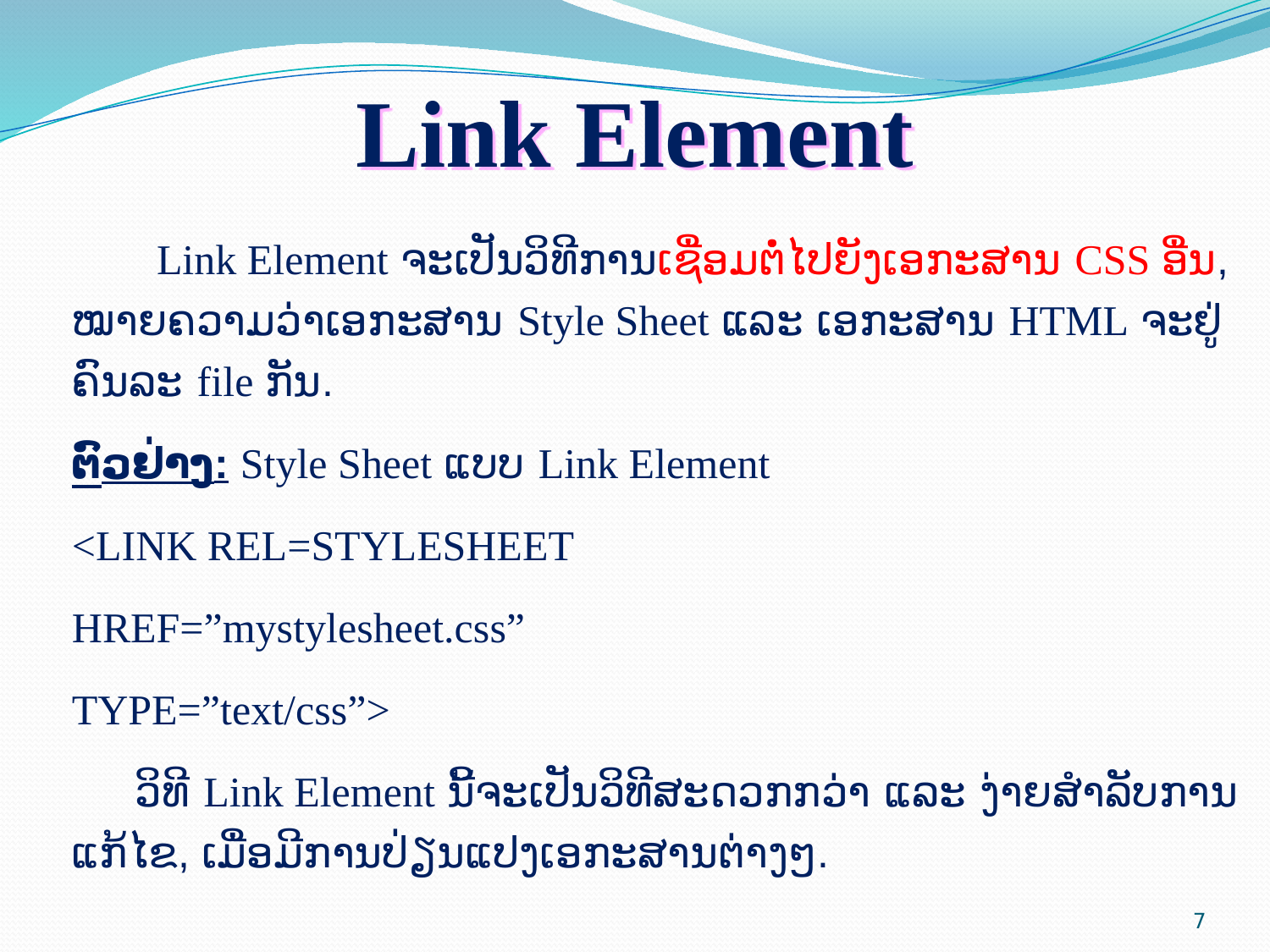

# Link Element
        Link Element ຈະເປັນວິທີການເຊື່ອມຕໍ່ໄປຍັງເອກະສານ CSS ອື່ນ, ໝາຍຄວາມວ່າເອກະສານ Style Sheet ແລະ ເອກະສານ HTML ຈະຢູ່ຄົນລະ file ກັນ.
ຕົວຢ່າງ: Style Sheet ແບບ Link Element
<LINK REL=STYLESHEET
HREF=”mystylesheet.css”
TYPE=”text/css”>
ວິທີ Link Element ນີ້ຈະເປັນວິທີສະດວກກວ່າ ແລະ ງ່າຍສຳລັບການ ແກ້ໄຂ, ເມື່ອມີການປ່ຽນແປງເອກະສານຕ່າງໆ.
7